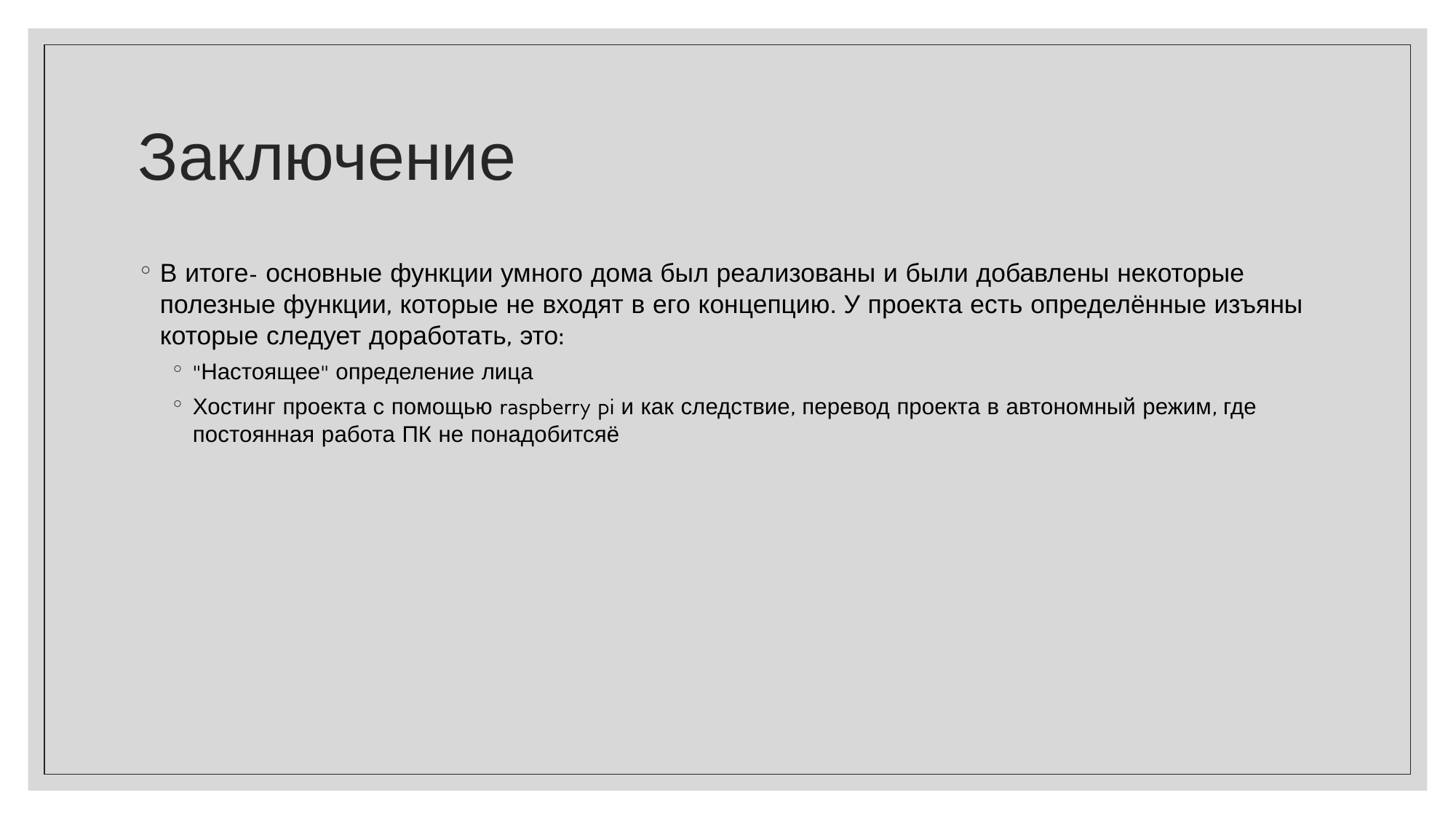

# Заключение
В итоге- основные функции умного дома был реализованы и были добавлены некоторые полезные функции, которые не входят в его концепцию. У проекта есть определённые изъяны которые следует доработать, это:
"Настоящее" определение лица
Хостинг проекта с помощью raspberry pi и как следствие, перевод проекта в автономный режим, где постоянная работа ПК не понадобитсяё